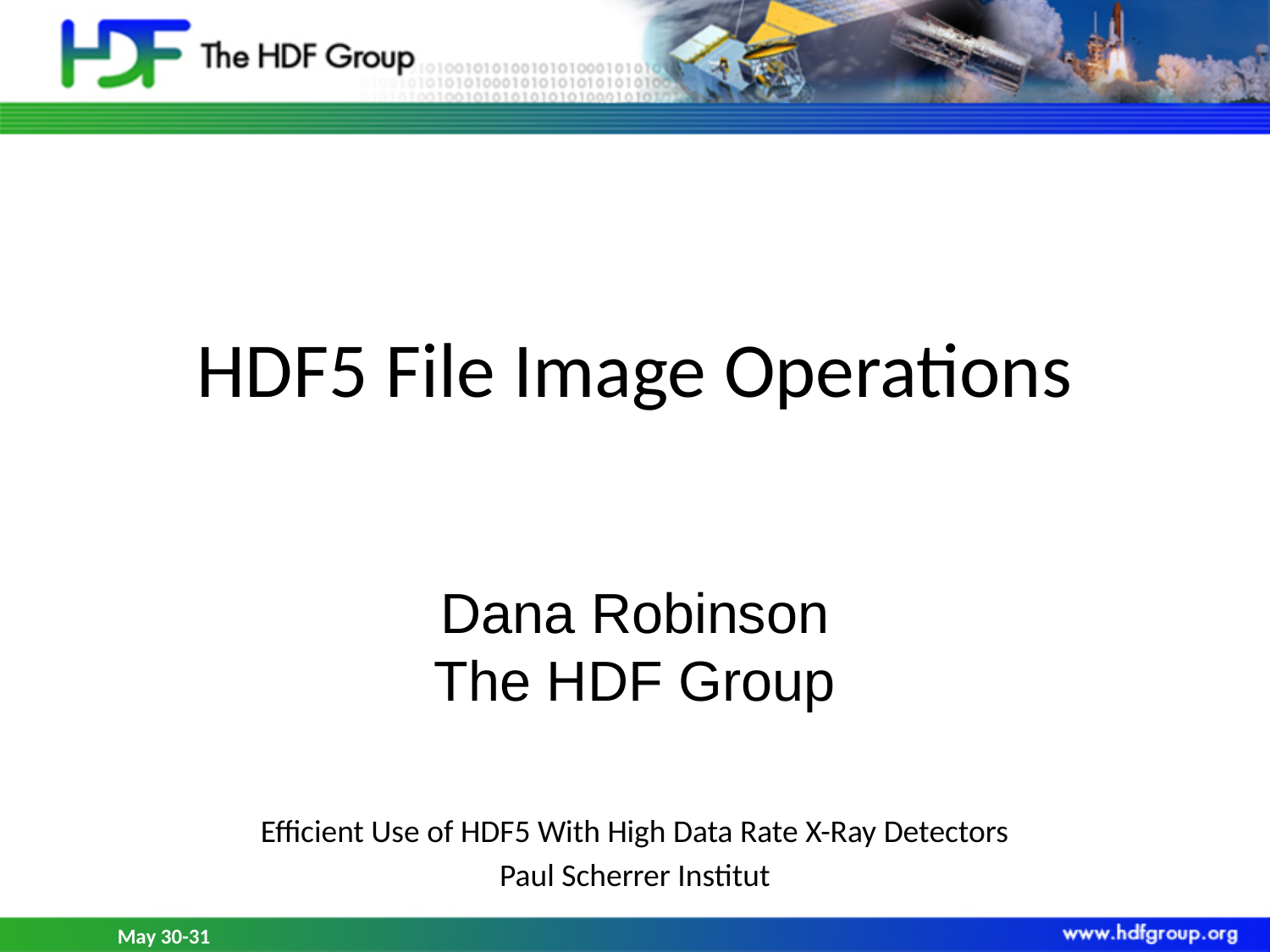

# HDF5 File Image Operations
Dana Robinson
The HDF Group
Efficient Use of HDF5 With High Data Rate X-Ray Detectors
Paul Scherrer Institut